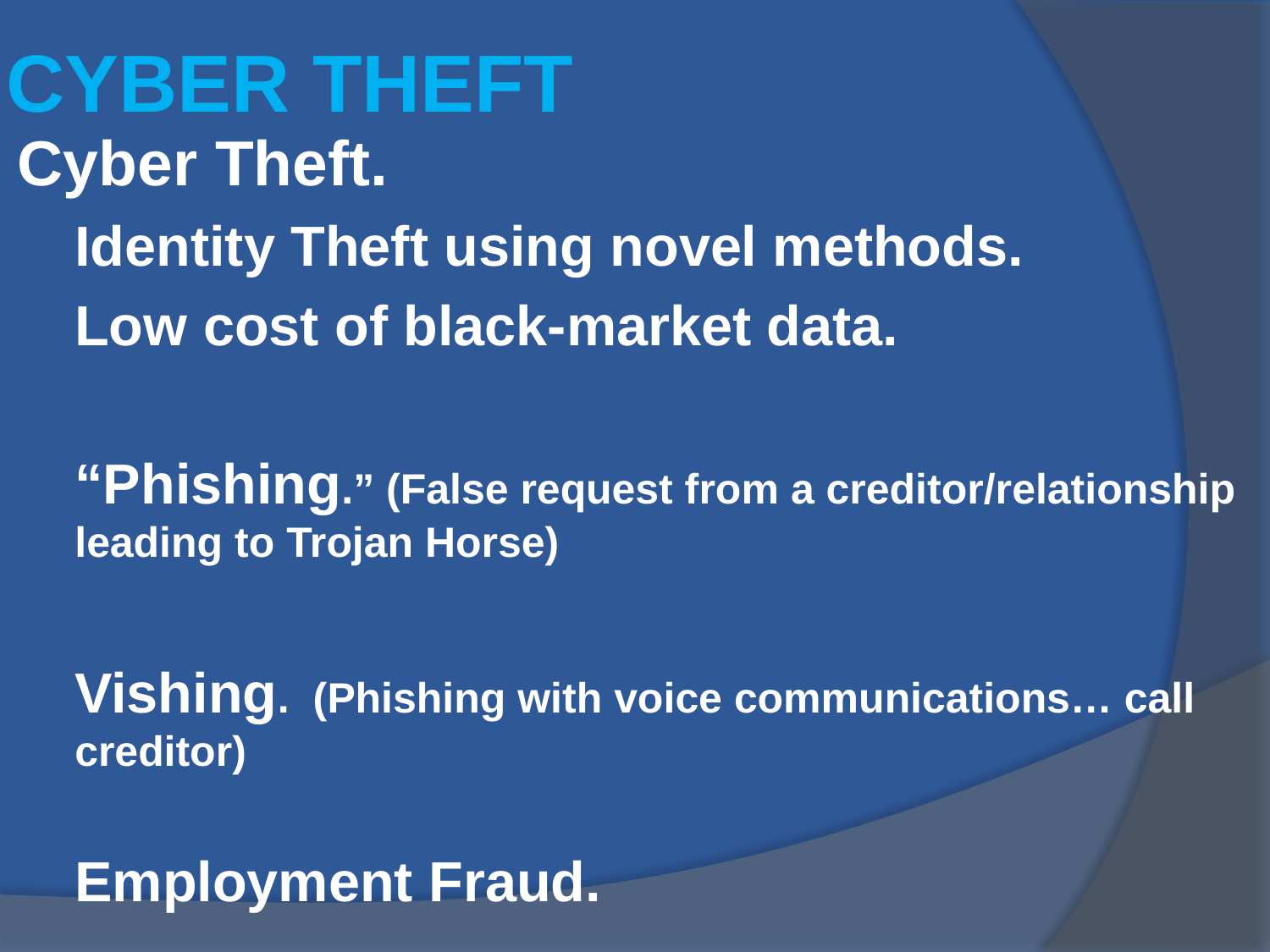

# CYBER THEFT
Cyber Theft.
Identity Theft using novel methods.
Low cost of black-market data.

“Phishing.” (False request from a creditor/relationship leading to Trojan Horse)

Vishing.  (Phishing with voice communications… call creditor)

Employment Fraud.